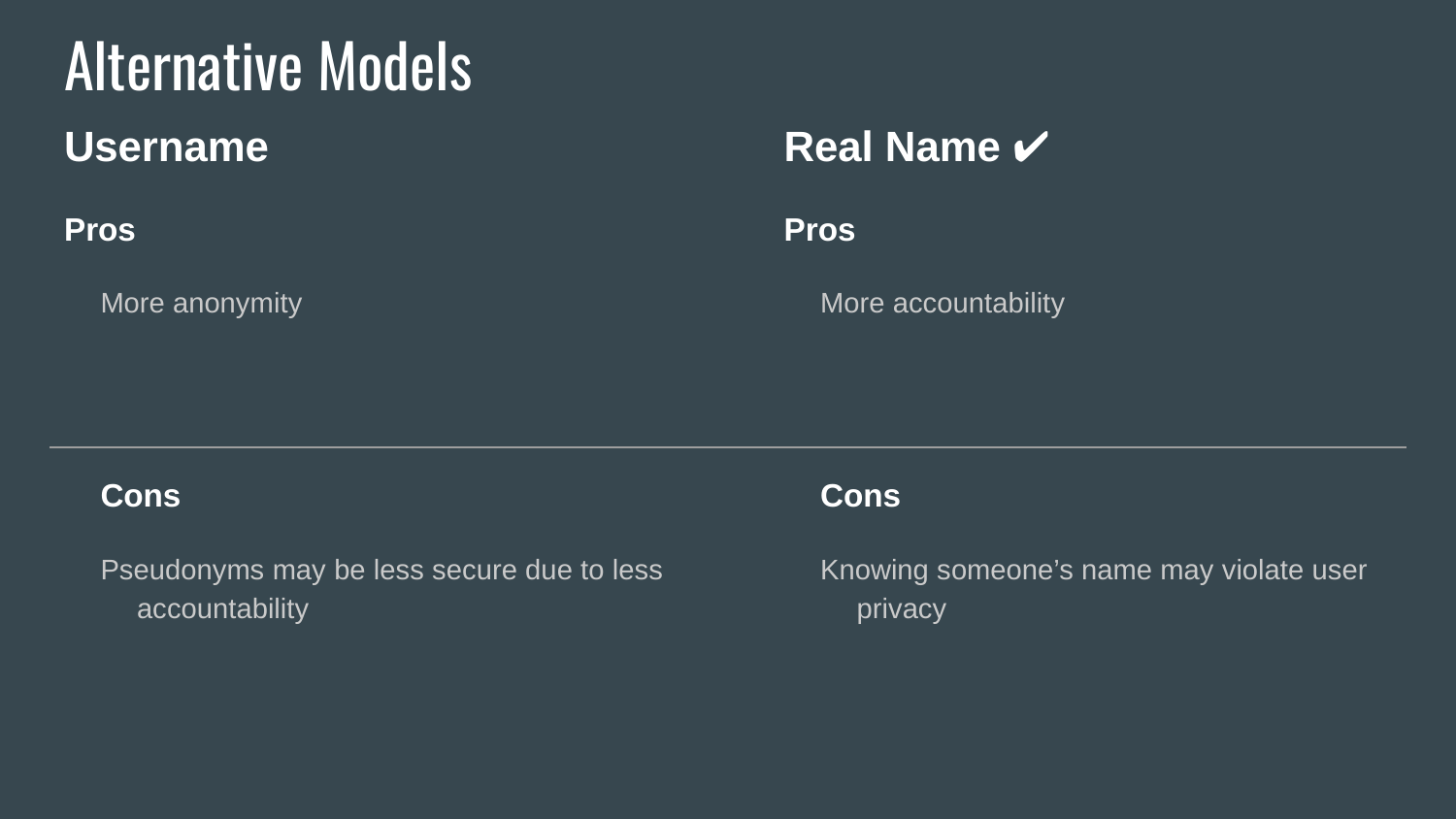

# Alternative Models
Username
Pros
More anonymity

Cons
Pseudonyms may be less secure due to less accountability
Real Name ✔
Pros
More accountability

Cons
Knowing someone’s name may violate user privacy